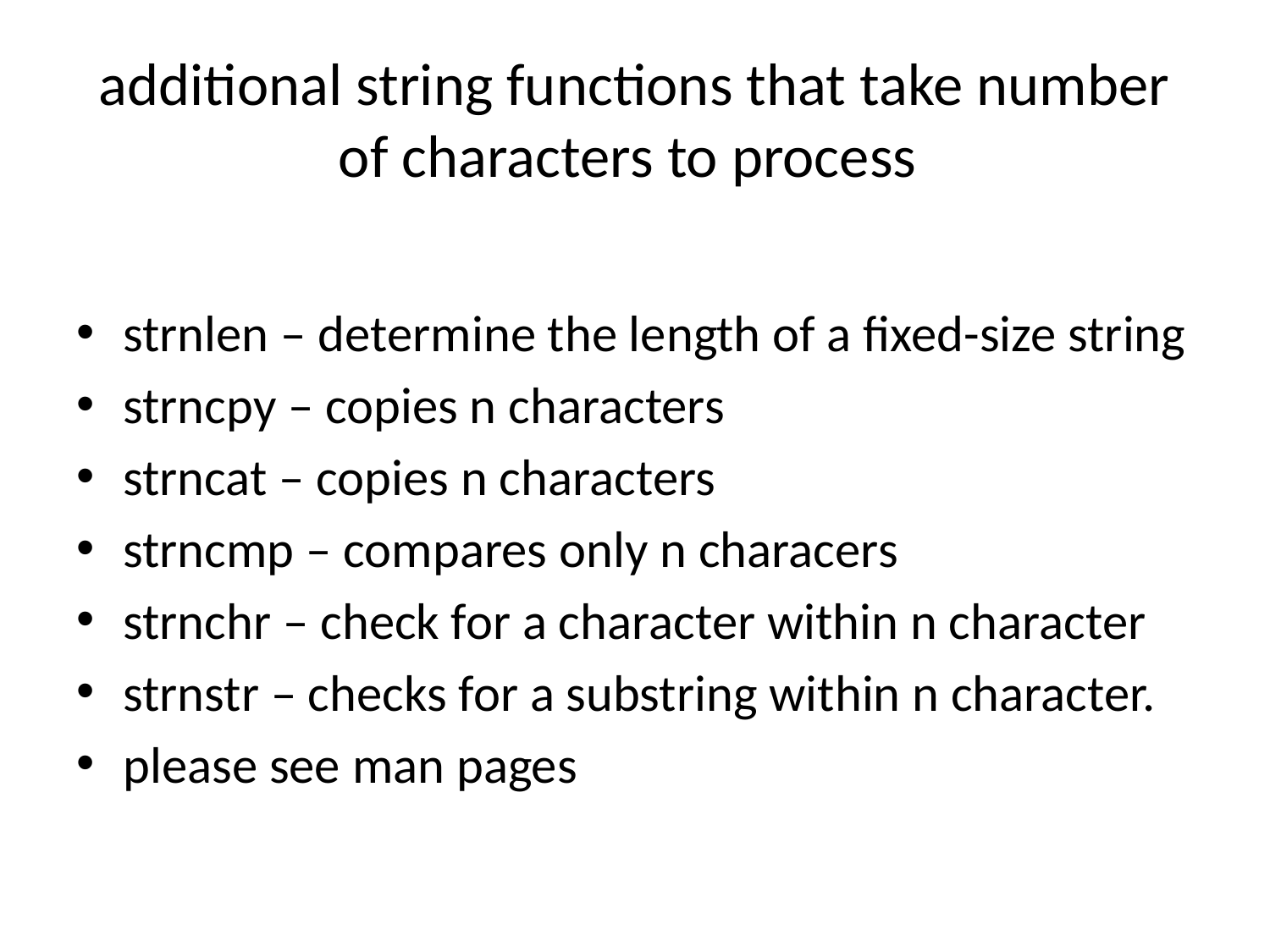

# additional string functions that take number of characters to process

strnlen – determine the length of a fixed-size string
strncpy – copies n characters
strncat – copies n characters
strncmp – compares only n characers
strnchr – check for a character within n character
strnstr – checks for a substring within n character.
please see man pages